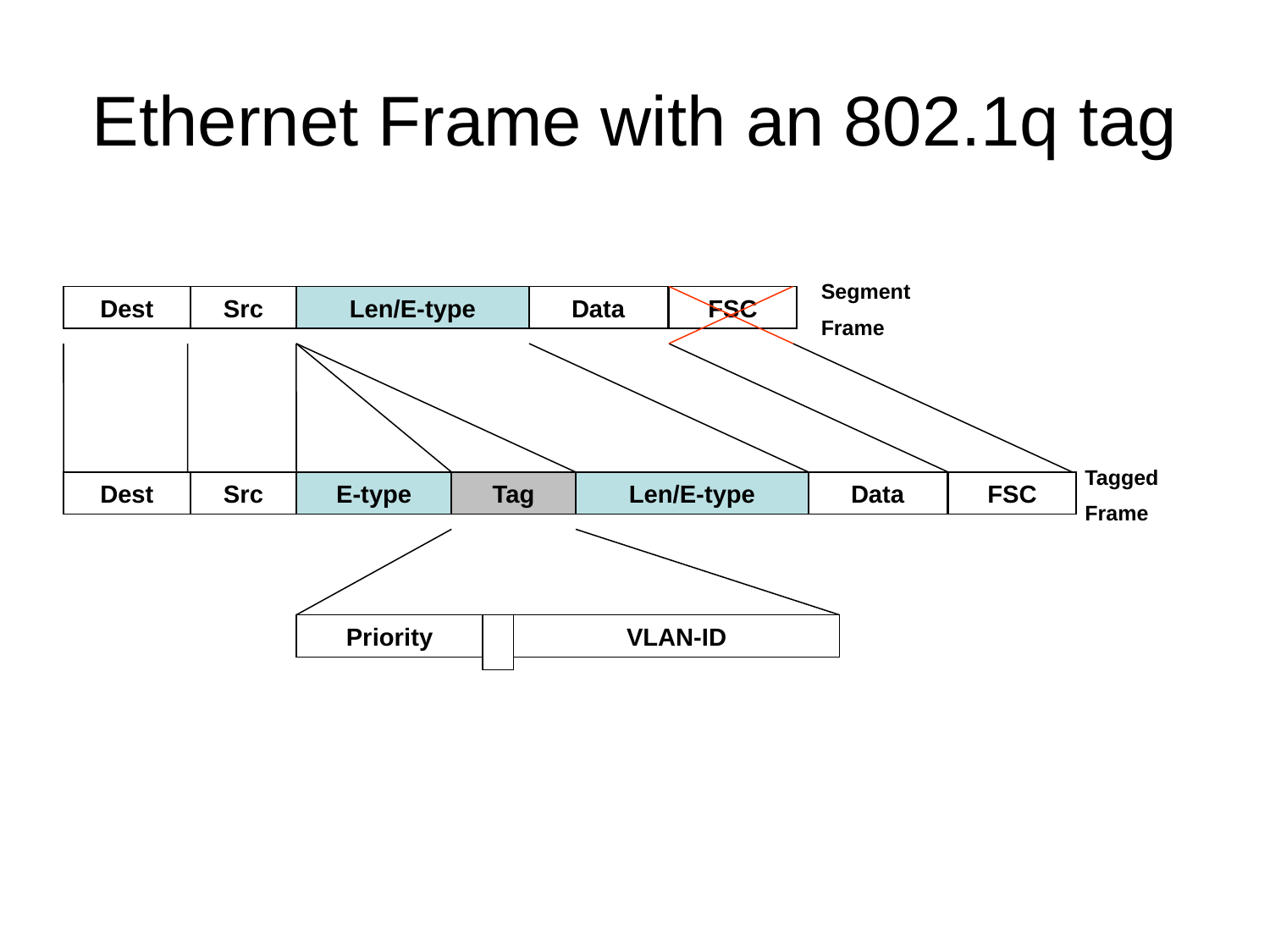

# Ethernet Frame with an 802.1q tag
Segment
Frame
Dest
Src
Len/E-type
Data
FSC

Tagged
Frame
Dest
Src
E-type
Tag
Len/E-type
Data
FSC

Priority

VLAN-ID